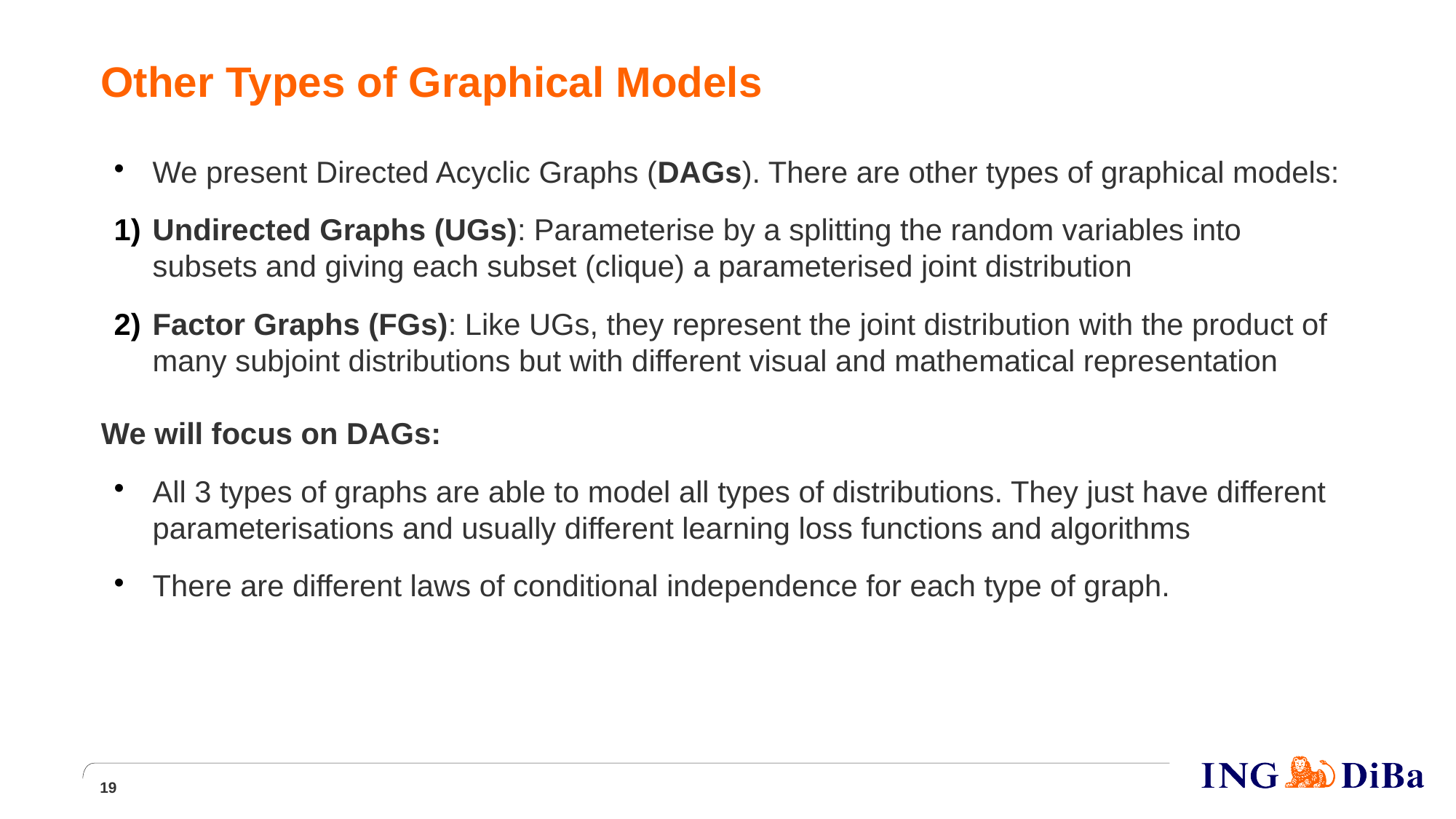

Other Types of Graphical Models
We present Directed Acyclic Graphs (DAGs). There are other types of graphical models:
Undirected Graphs (UGs): Parameterise by a splitting the random variables into subsets and giving each subset (clique) a parameterised joint distribution
Factor Graphs (FGs): Like UGs, they represent the joint distribution with the product of many subjoint distributions but with different visual and mathematical representation

We will focus on DAGs:
All 3 types of graphs are able to model all types of distributions. They just have different parameterisations and usually different learning loss functions and algorithms
There are different laws of conditional independence for each type of graph.
19